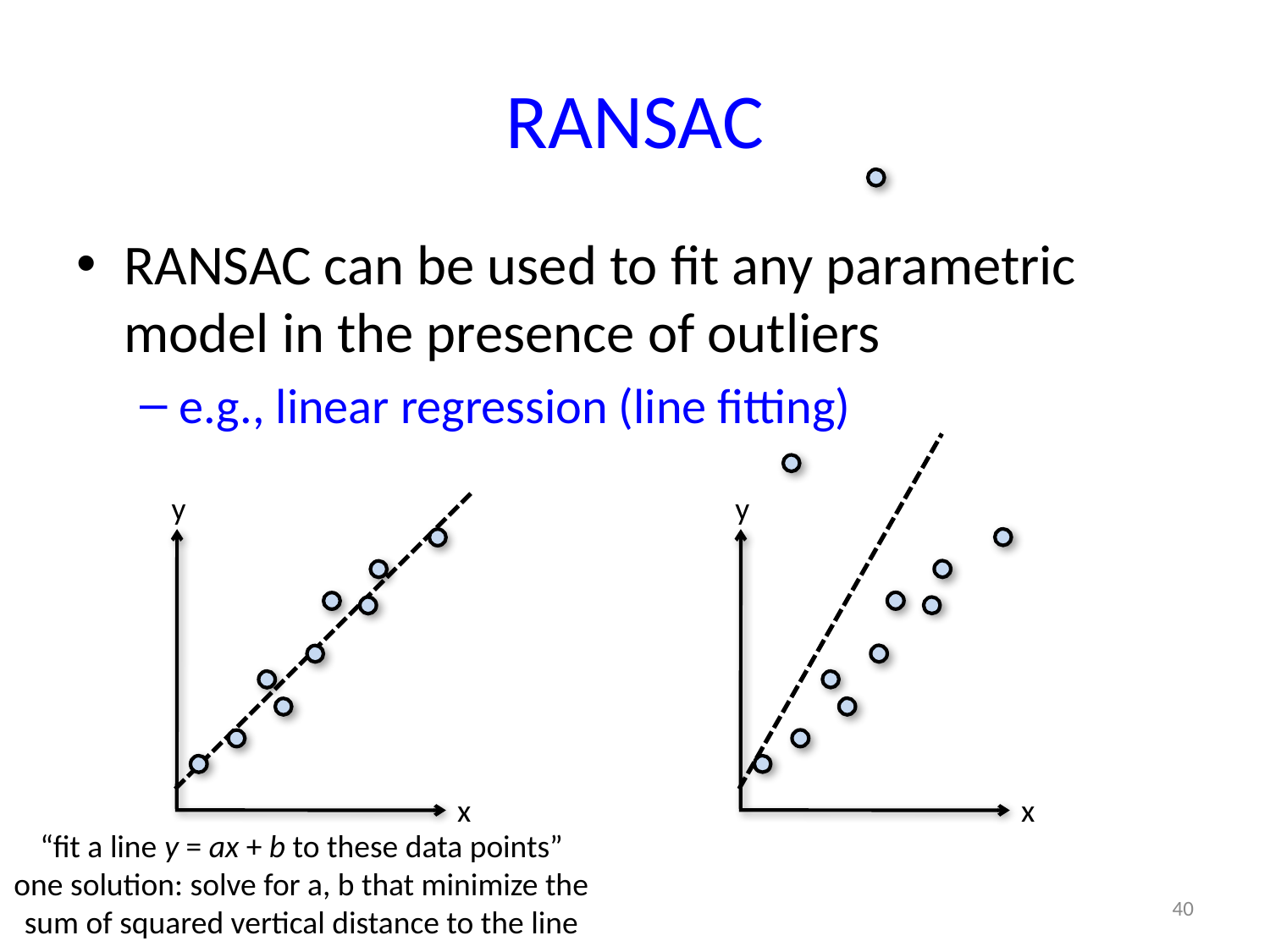

# RANSAC

y

x
RANSAC can be used to fit any parametric model in the presence of outliers
e.g., linear regression (line fitting)
y

x
“fit a line y = ax + b to these data points”
one solution: solve for a, b that minimize the sum of squared vertical distance to the line
40